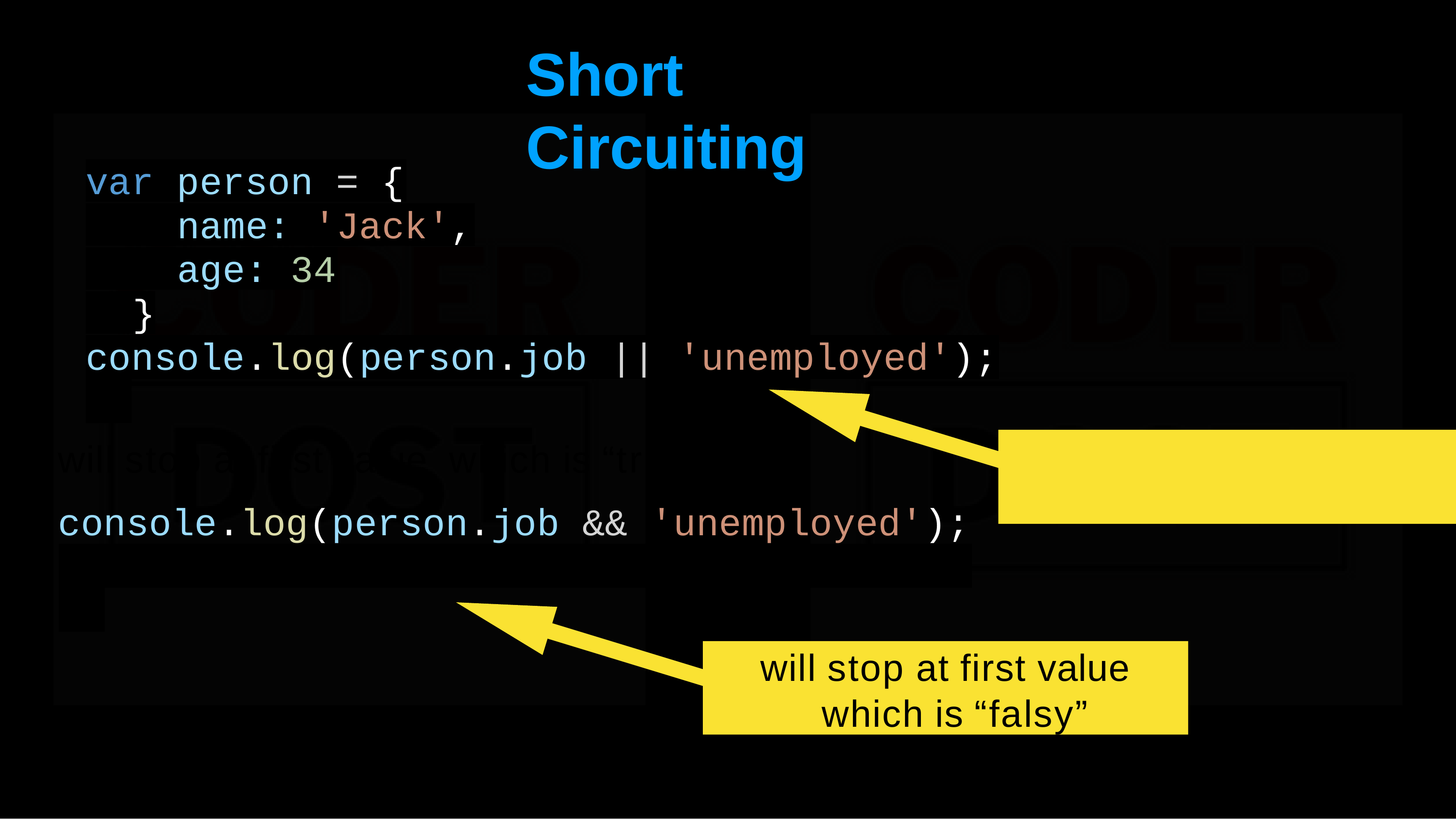

# Short	Circuiting
var person = {
name: 'Jack',
age: 34
}
console.log(person.job || 'unemployed');

will stop at first value  which is “truthy”
console.log(person.job && 'unemployed');

will stop at first value  which is “falsy”